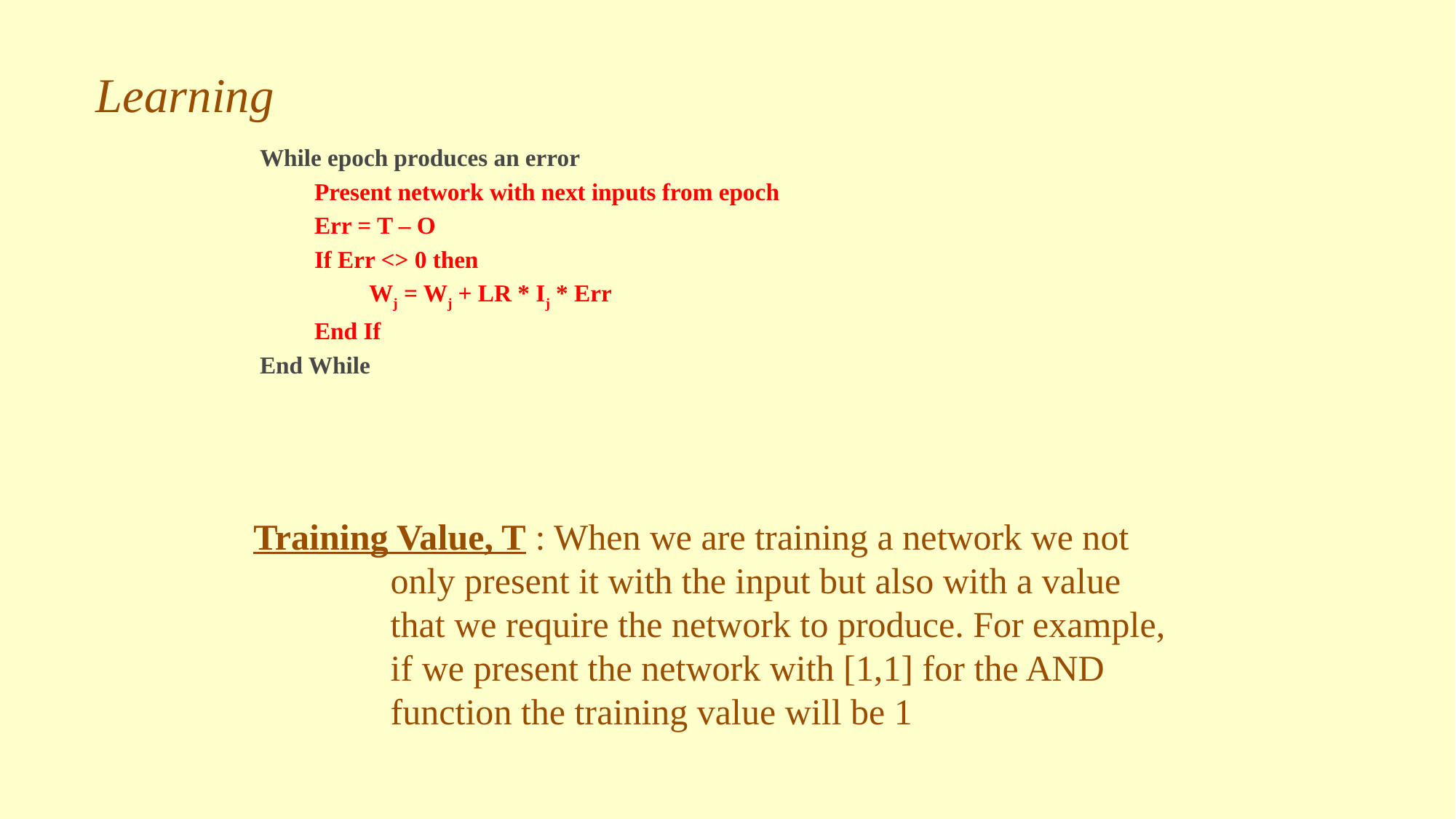

# Learning
While epoch produces an error
Present network with next inputs from epoch
Err = T – O
If Err <> 0 then
Wj = Wj + LR * Ij * Err
End If
End While
Training Value, T : When we are training a network we not only present it with the input but also with a value that we require the network to produce. For example, if we present the network with [1,1] for the AND function the training value will be 1